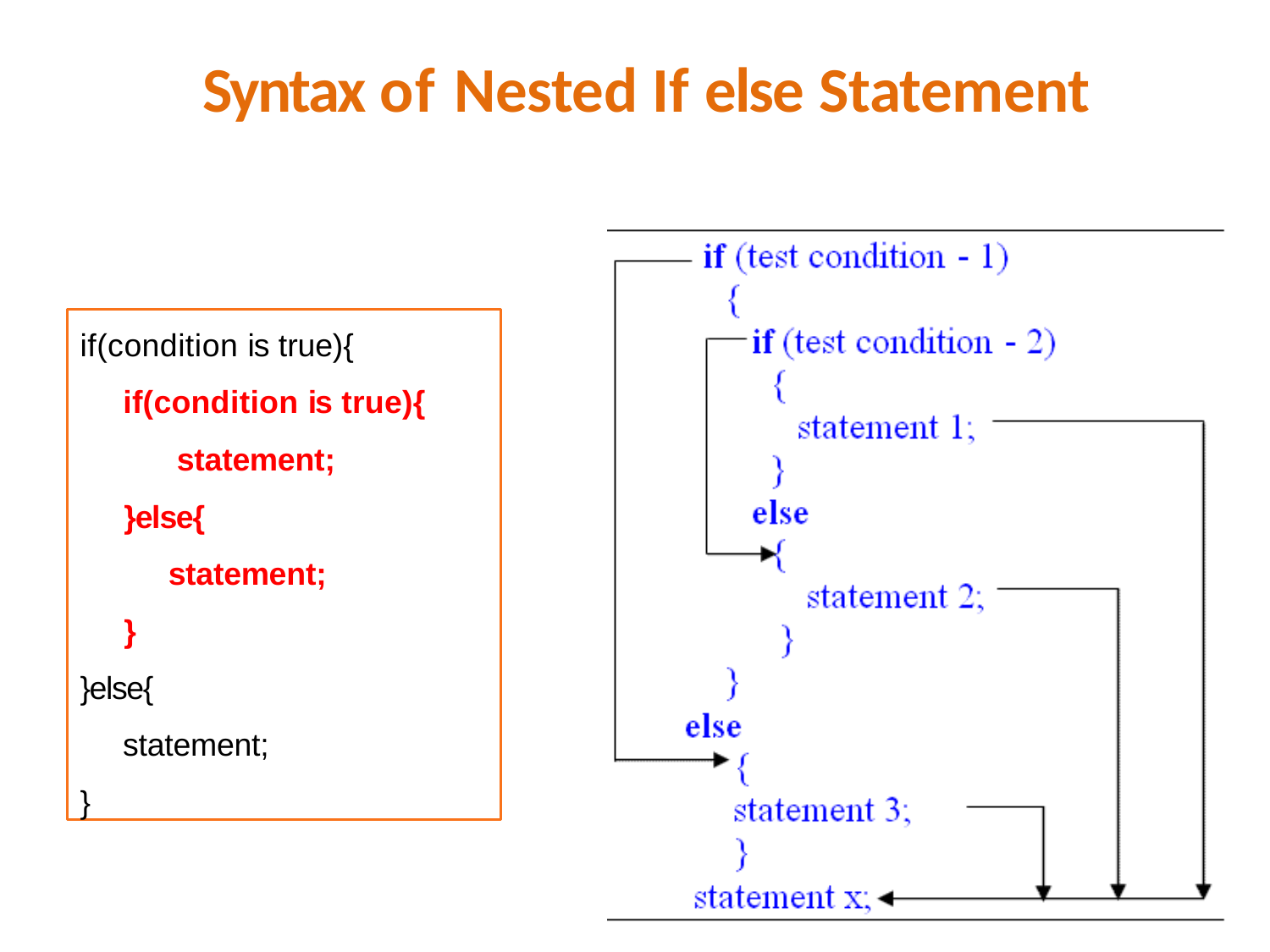

# Syntax of Nested If else Statement

if(condition is true){
if(condition is true){
statement;
}else{
statement;
}
}else{
statement;
}